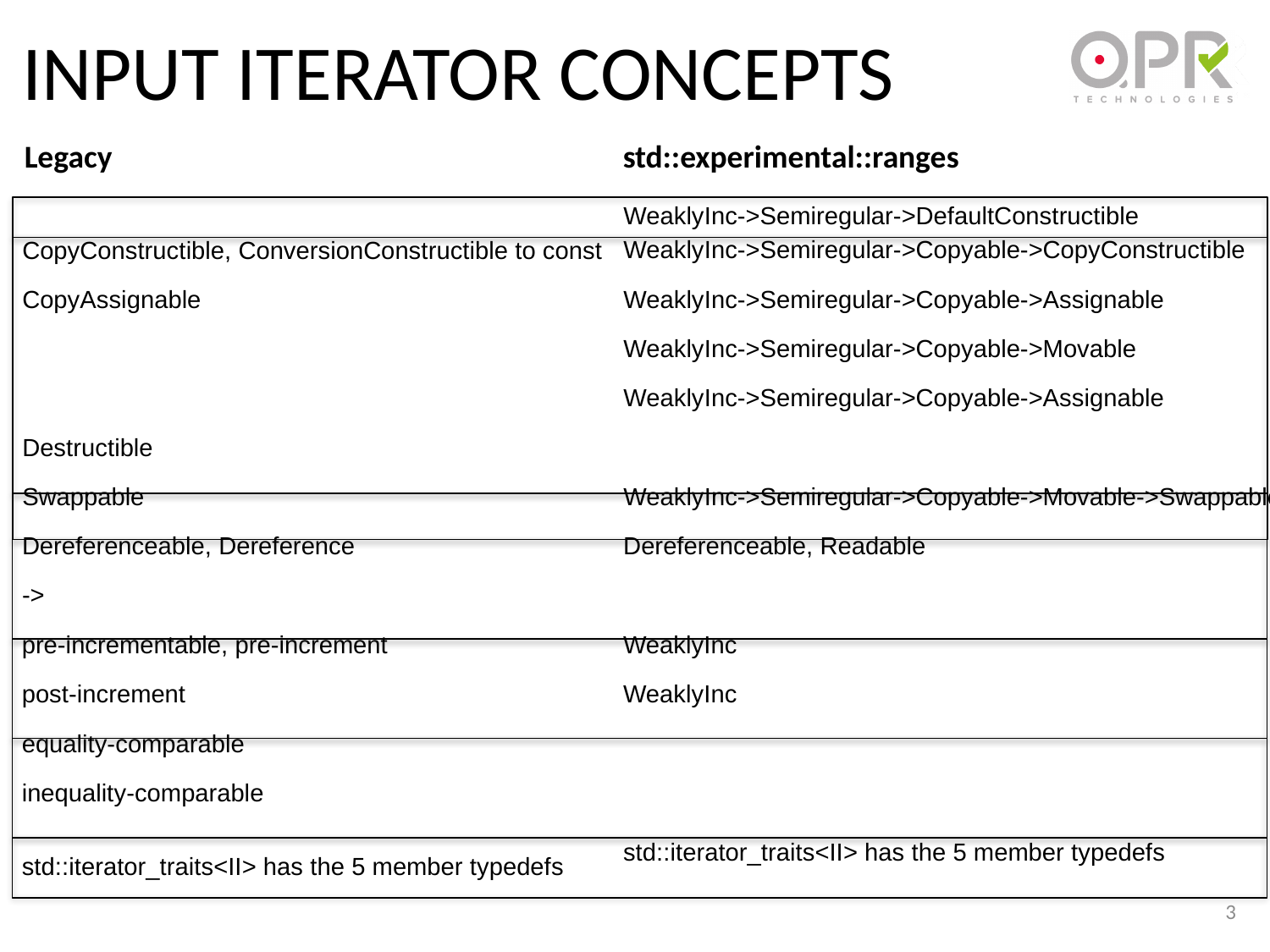

Input Iterator Concepts

std::experimental::ranges
Legacy

Dereferenceable, Readable

Dereferenceable, Dereference
->

WeaklyInc->Semiregular->Copyable->CopyConstructible
WeaklyInc->Semiregular->Copyable->Assignable
WeaklyInc->Semiregular->Copyable->Movable
WeaklyInc->Semiregular->Copyable->Assignable

CopyConstructible, ConversionConstructible to const
CopyAssignable

Destructible

WeaklyInc
WeaklyInc

pre-incrementable, pre-increment
post-increment

WeaklyInc->Semiregular->Copyable->Movable->Swappable

Swappable

WeaklyInc->Semiregular->DefaultConstructible

equality-comparable
inequality-comparable

std::iterator_traits<II> has the 5 member typedefs

std::iterator_traits<II> has the 5 member typedefs

3